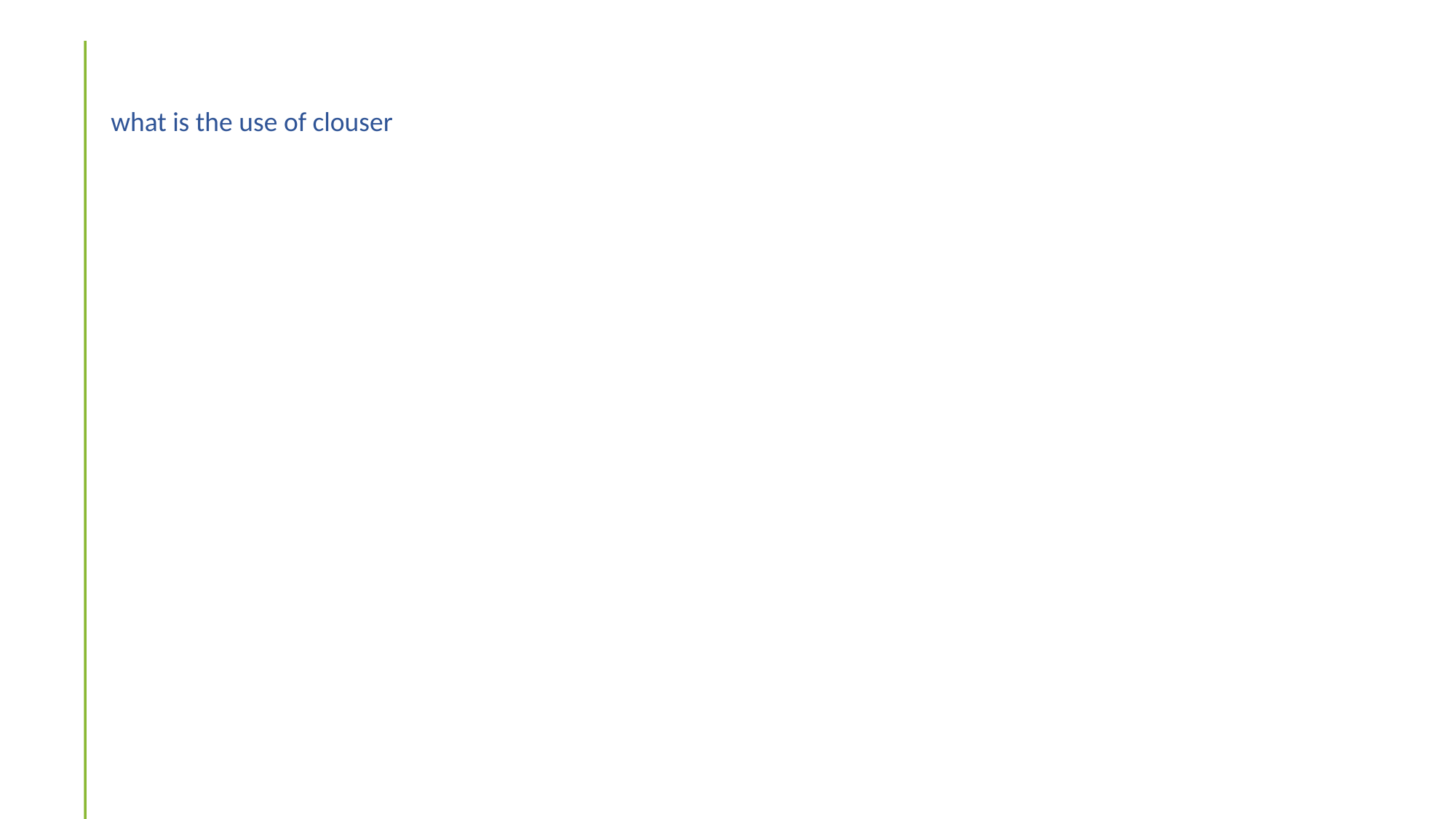

# what is the use of clouser